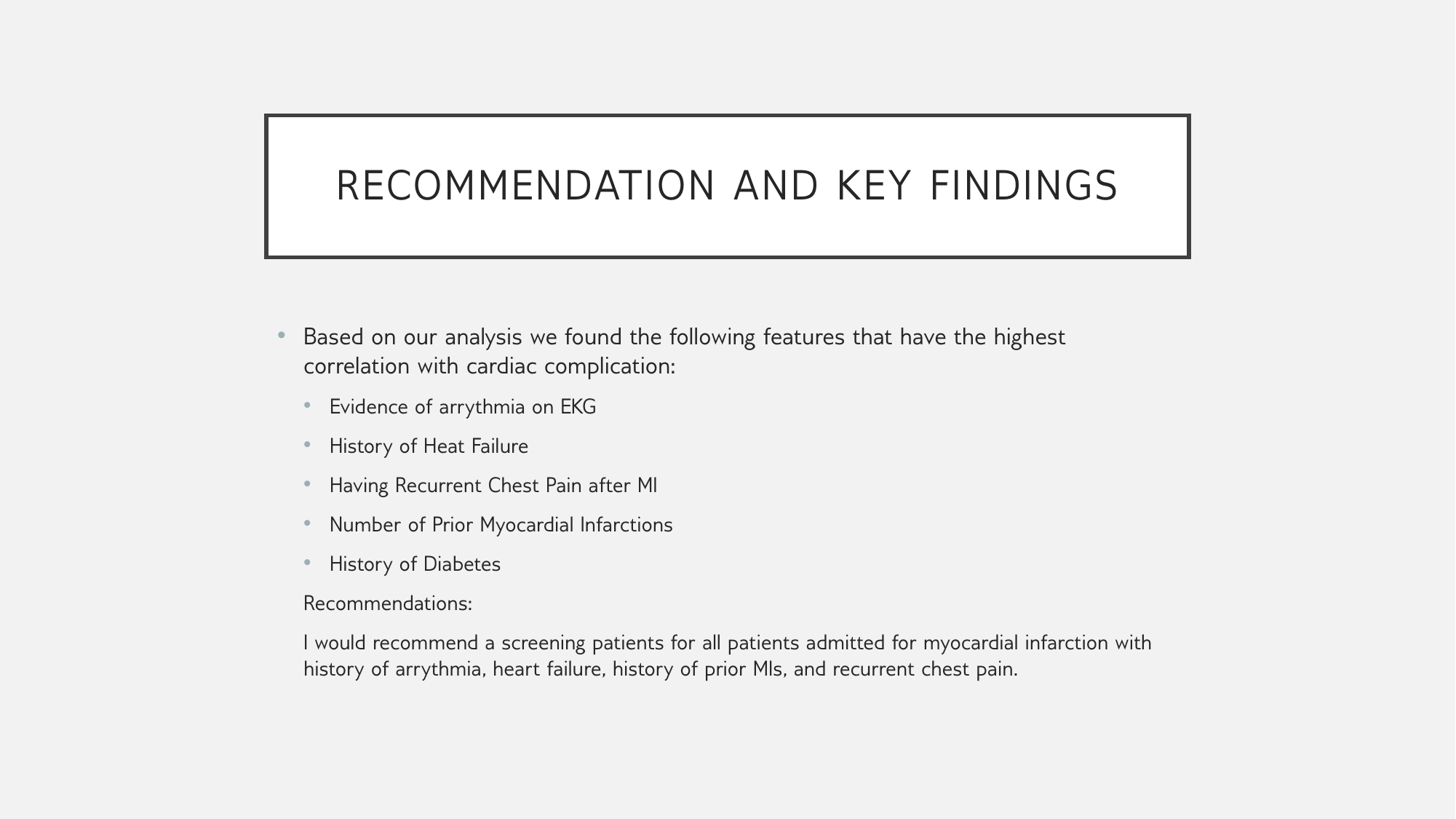

# Recommendation and key findings
Based on our analysis we found the following features that have the highest correlation with cardiac complication:
Evidence of arrythmia on EKG
History of Heat Failure
Having Recurrent Chest Pain after MI
Number of Prior Myocardial Infarctions
History of Diabetes
Recommendations:
I would recommend a screening patients for all patients admitted for myocardial infarction with history of arrythmia, heart failure, history of prior MIs, and recurrent chest pain.